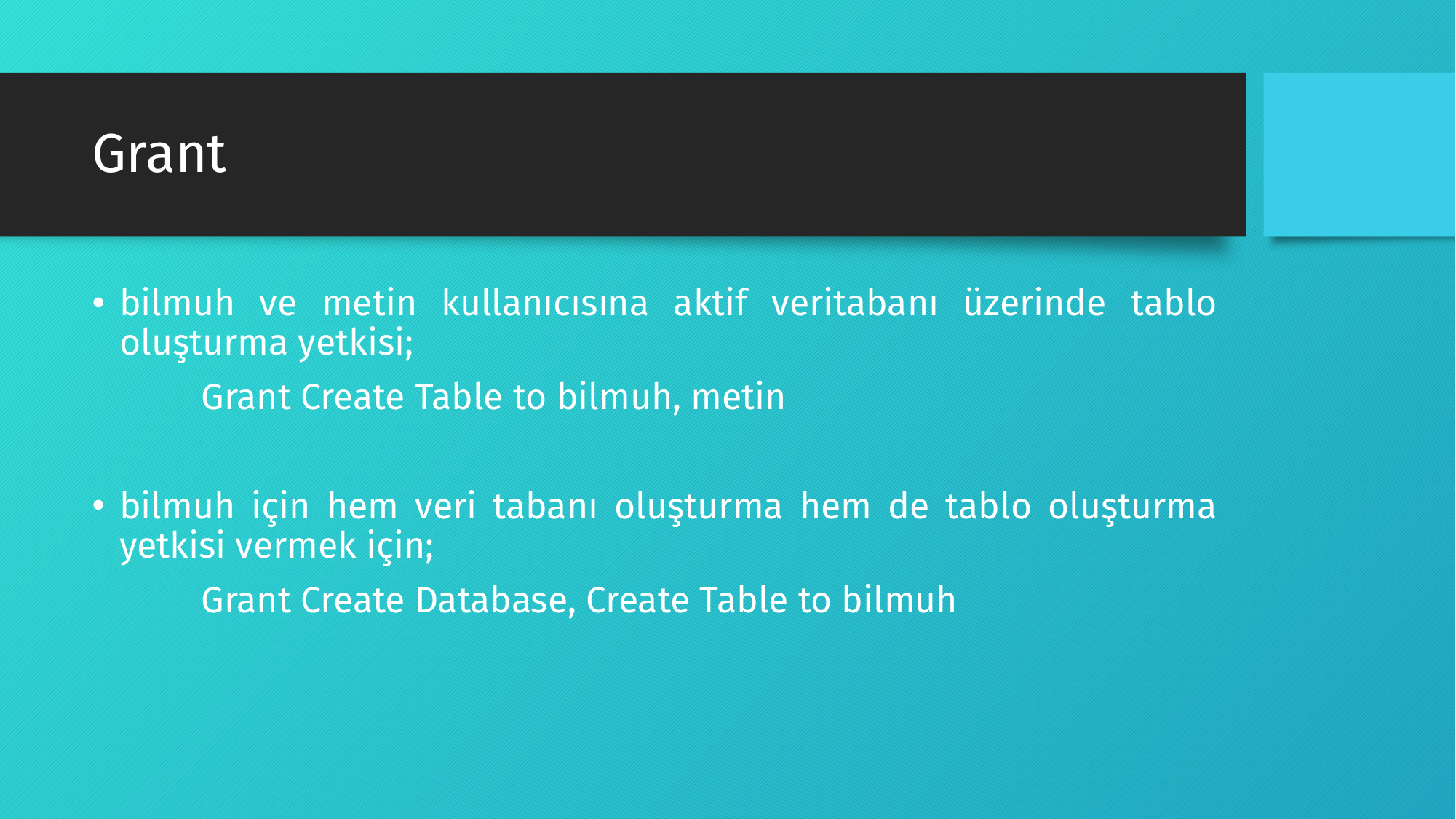

# Grant
bilmuh ve metin kullanıcısına aktif veritabanı üzerinde tablo oluşturma yetkisi;
	Grant Create Table to bilmuh, metin

bilmuh için hem veri tabanı oluşturma hem de tablo oluşturma yetkisi vermek için;
	Grant Create Database, Create Table to bilmuh